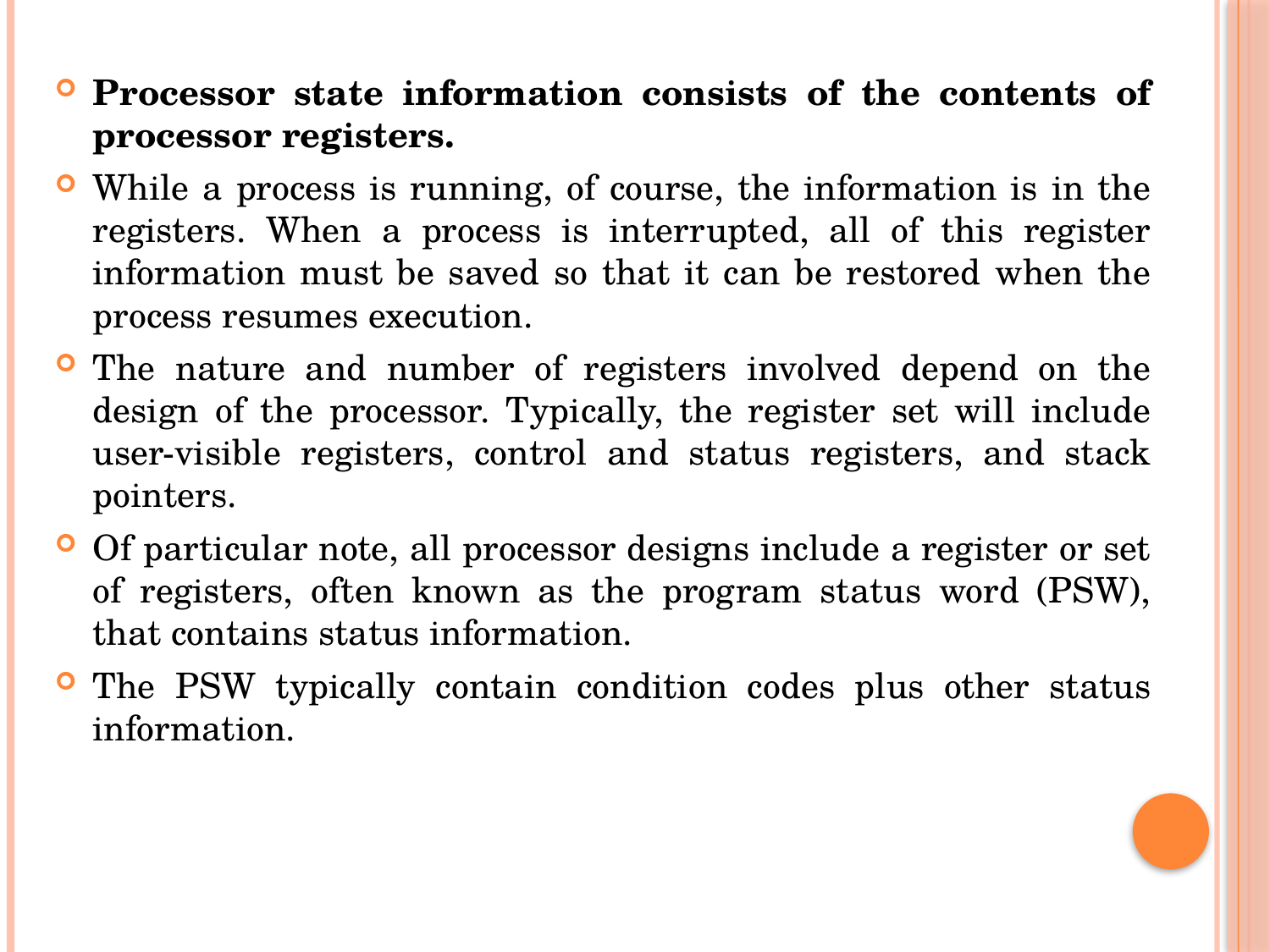

Processor state information consists of the contents of processor registers.
While a process is running, of course, the information is in the registers. When a process is interrupted, all of this register information must be saved so that it can be restored when the process resumes execution.
The nature and number of registers involved depend on the design of the processor. Typically, the register set will include user-visible registers, control and status registers, and stack pointers.
Of particular note, all processor designs include a register or set of registers, often known as the program status word (PSW), that contains status information.
The PSW typically contain condition codes plus other status information.